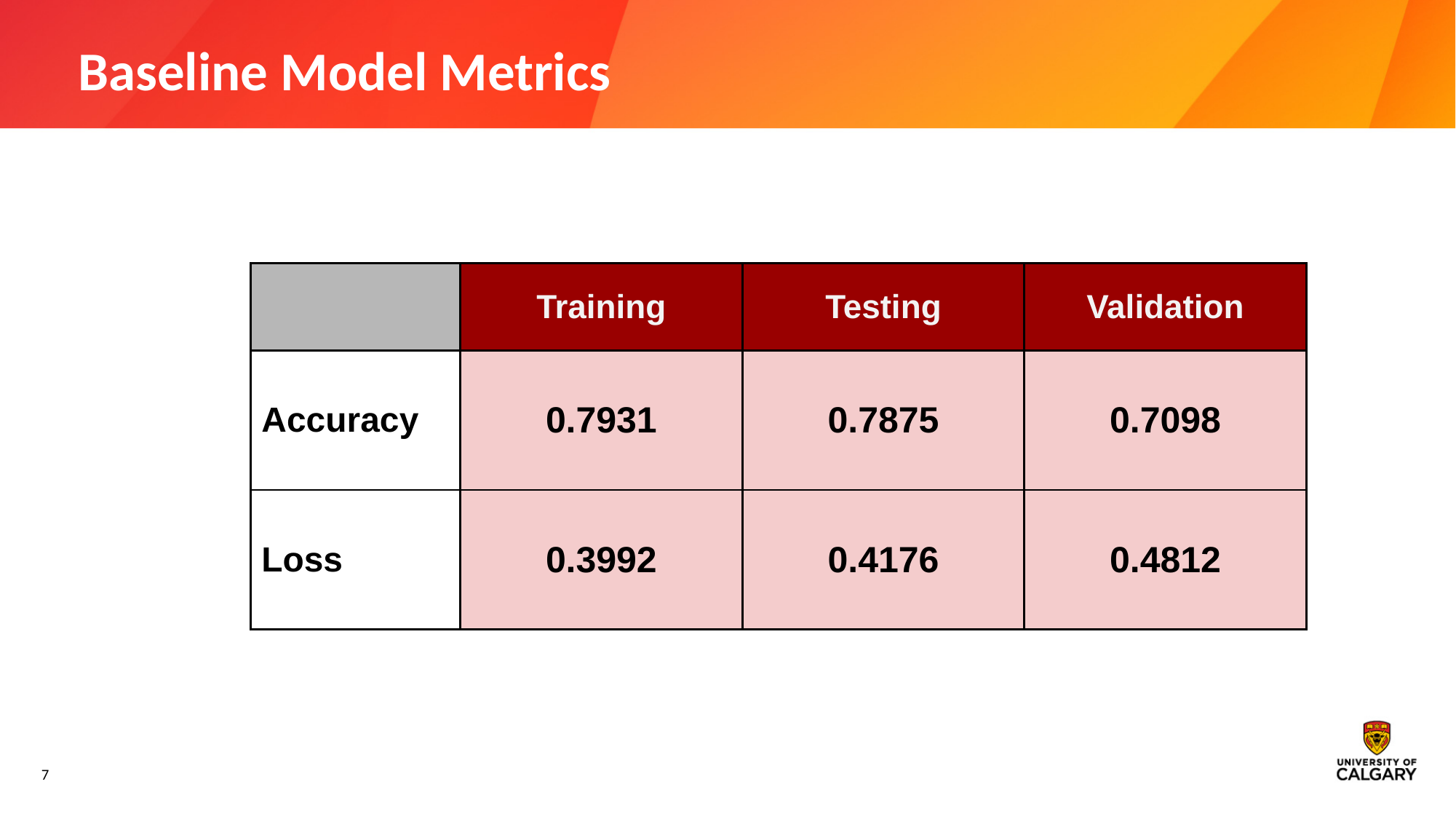

# Baseline Model Metrics
|  | Training | Testing | Validation |
| --- | --- | --- | --- |
| Accuracy | 0.7931 | 0.7875 | 0.7098 |
| Loss | 0.3992 | 0.4176 | 0.4812 |
7